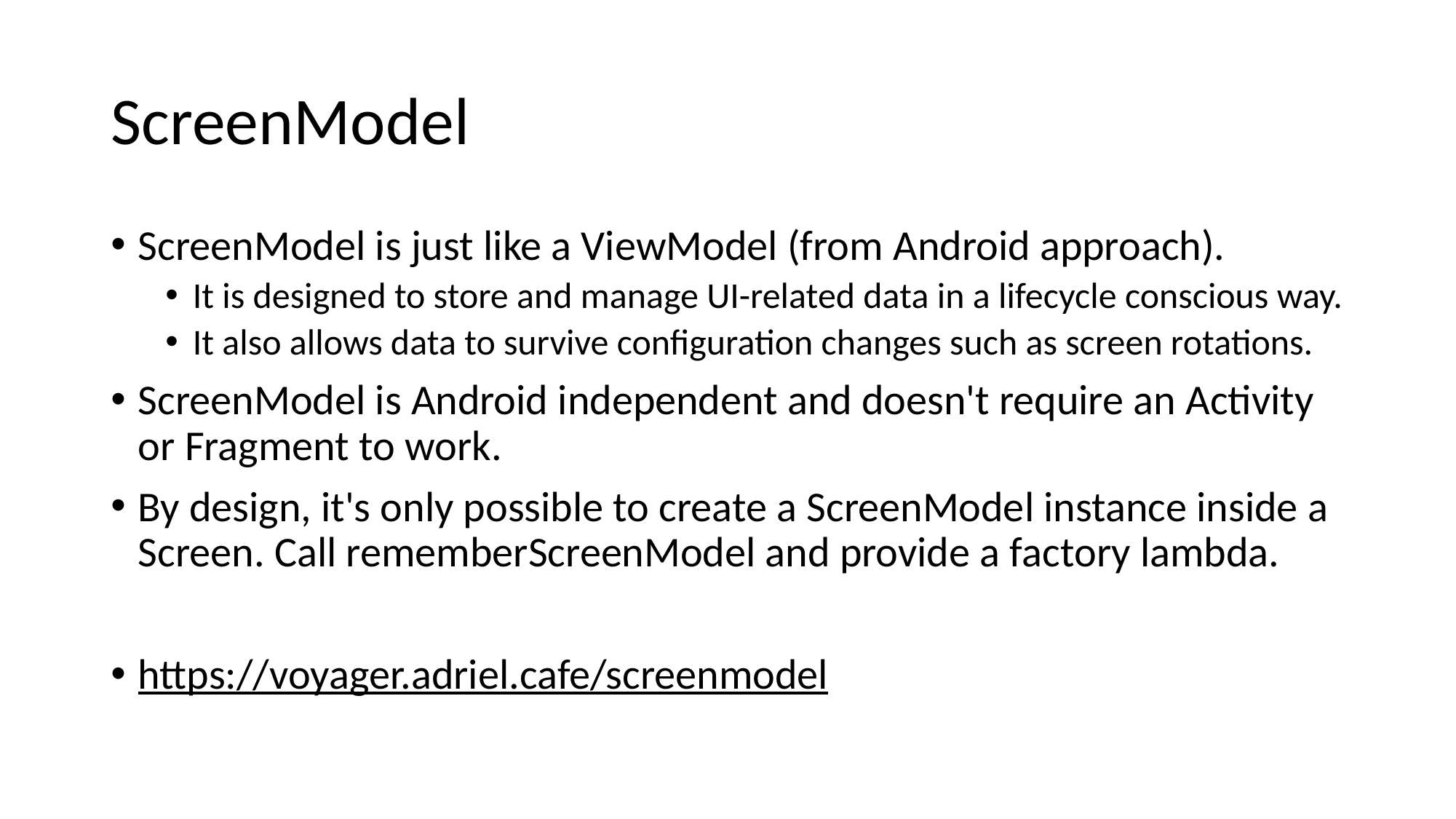

# ScreenModel
ScreenModel is just like a ViewModel (from Android approach).
It is designed to store and manage UI-related data in a lifecycle conscious way.
It also allows data to survive configuration changes such as screen rotations.
ScreenModel is Android independent and doesn't require an Activity or Fragment to work.
By design, it's only possible to create a ScreenModel instance inside a Screen. Call rememberScreenModel and provide a factory lambda.

https://voyager.adriel.cafe/screenmodel